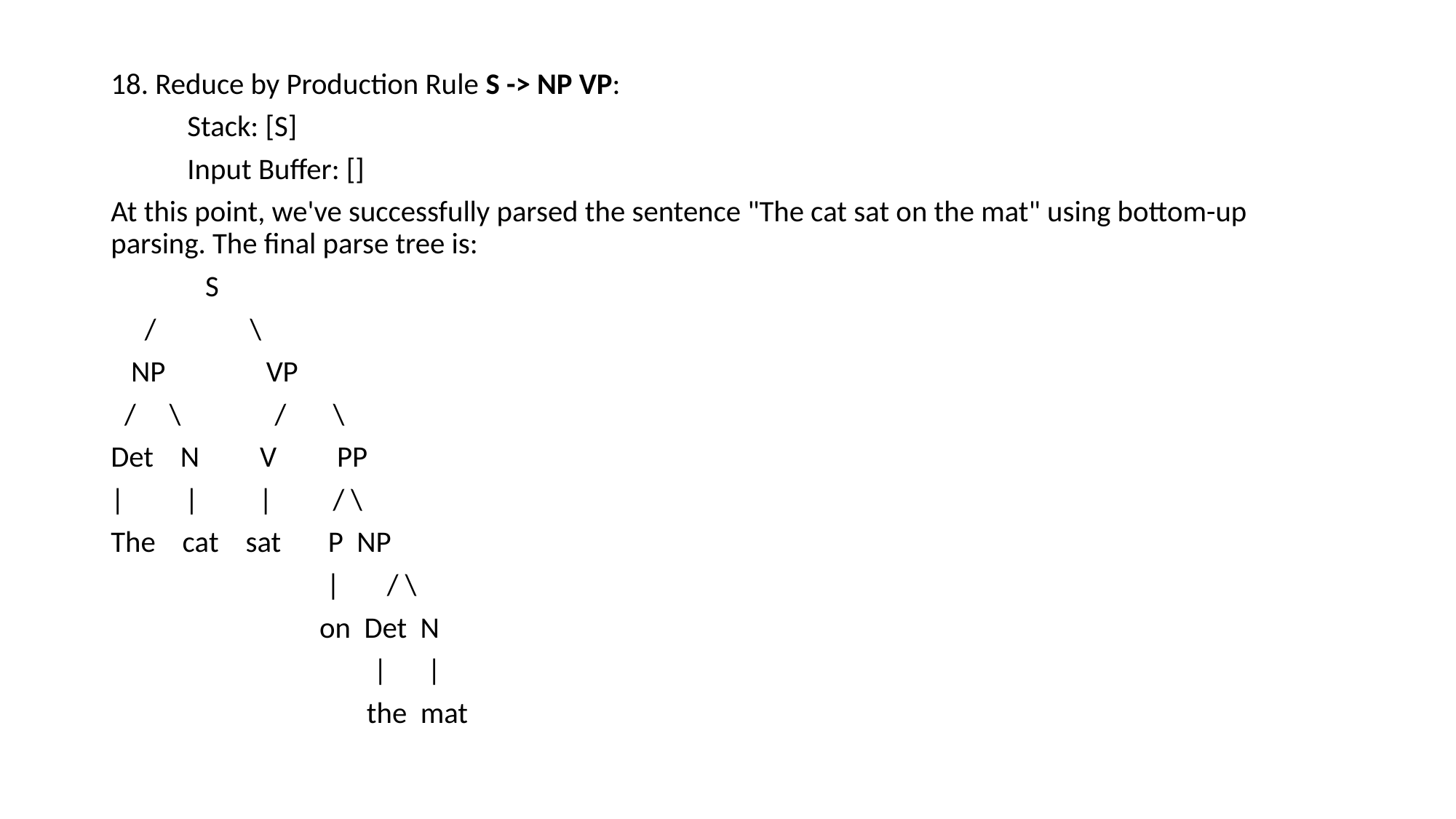

18. Reduce by Production Rule S -> NP VP:
	Stack: [S]
	Input Buffer: []
At this point, we've successfully parsed the sentence "The cat sat on the mat" using bottom-up parsing. The final parse tree is:
              S
     /              \
   NP               VP
  /     \              /       \
Det    N         V         PP
|         |         |         / \
The    cat    sat       P  NP
                                |       / \
                               on  Det  N
                                       |      |
                                      the  mat